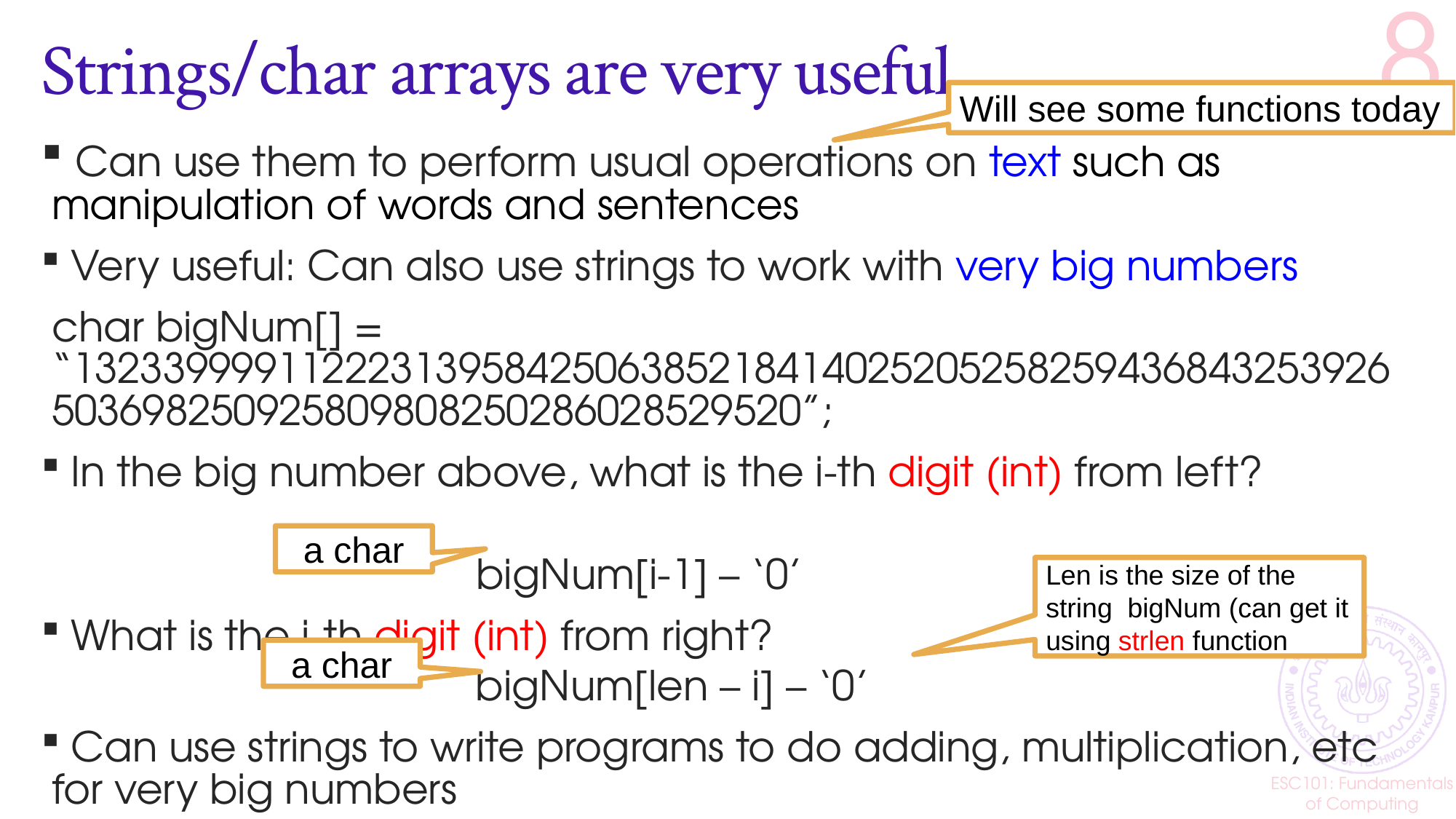

8
# Strings/char arrays are very useful
Will see some functions today
 Can use them to perform usual operations on text such as manipulation of words and sentences
 Very useful: Can also use strings to work with very big numbers
char bigNum[] = “1323399991122231395842506385218414025205258259436843253926503698250925809808250286028529520”;
 In the big number above, what is the i-th digit (int) from left?
                                     bigNum[i-1] – ‘0’
 What is the i-th digit (int) from right?
                                                     bigNum[len – i] – ‘0’
 Can use strings to write programs to do adding, multiplication, etc for very big numbers
a char
Len is the size of the string  bigNum (can get it using strlen function
a char